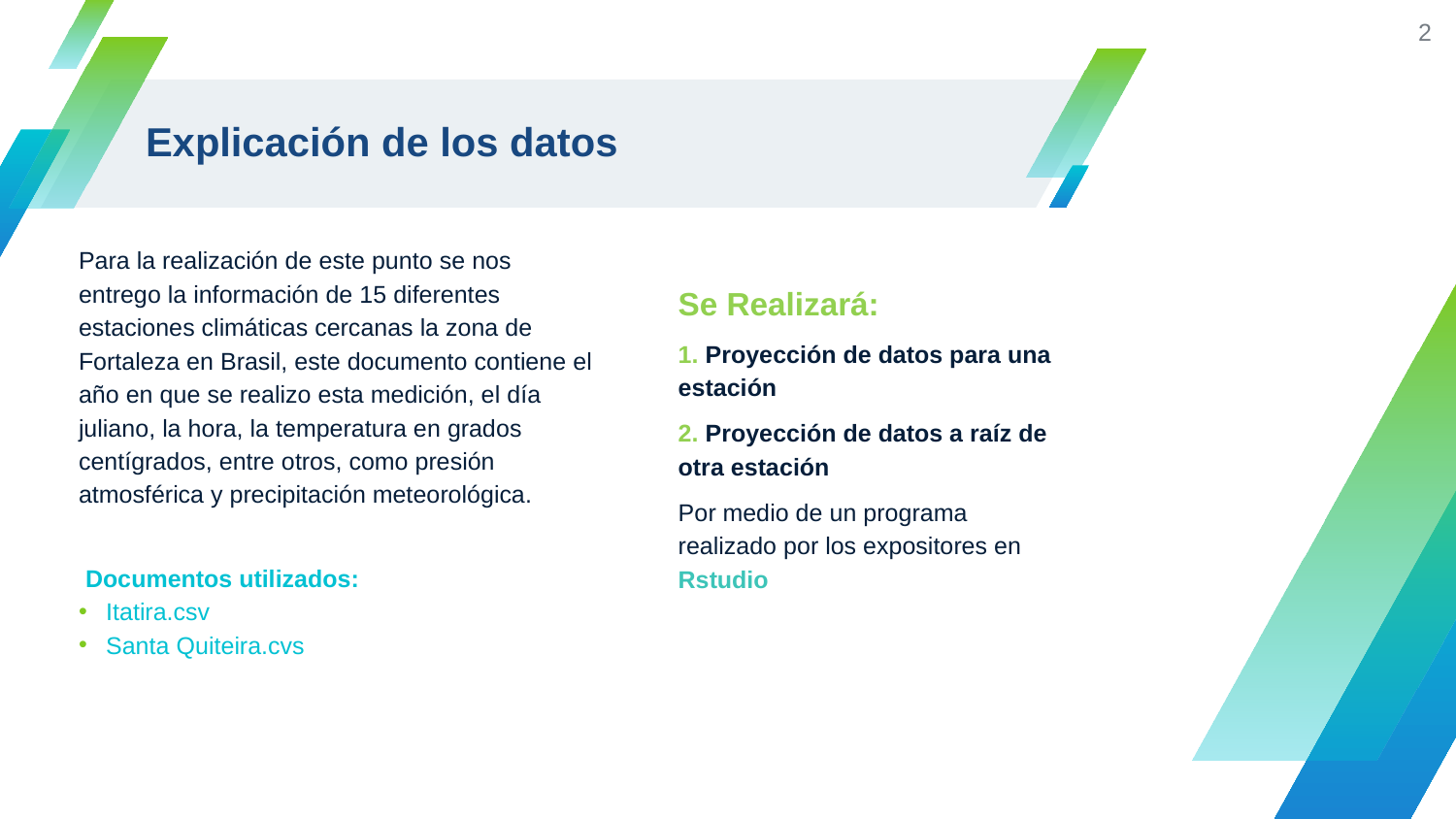

2
# Explicación de los datos
Para la realización de este punto se nos entrego la información de 15 diferentes estaciones climáticas cercanas la zona de Fortaleza en Brasil, este documento contiene el año en que se realizo esta medición, el día juliano, la hora, la temperatura en grados centígrados, entre otros, como presión atmosférica y precipitación meteorológica.
Se Realizará:
1. Proyección de datos para una estación
2. Proyección de datos a raíz de otra estación
Por medio de un programa realizado por los expositores en Rstudio
 Documentos utilizados:
Itatira.csv
Santa Quiteira.cvs